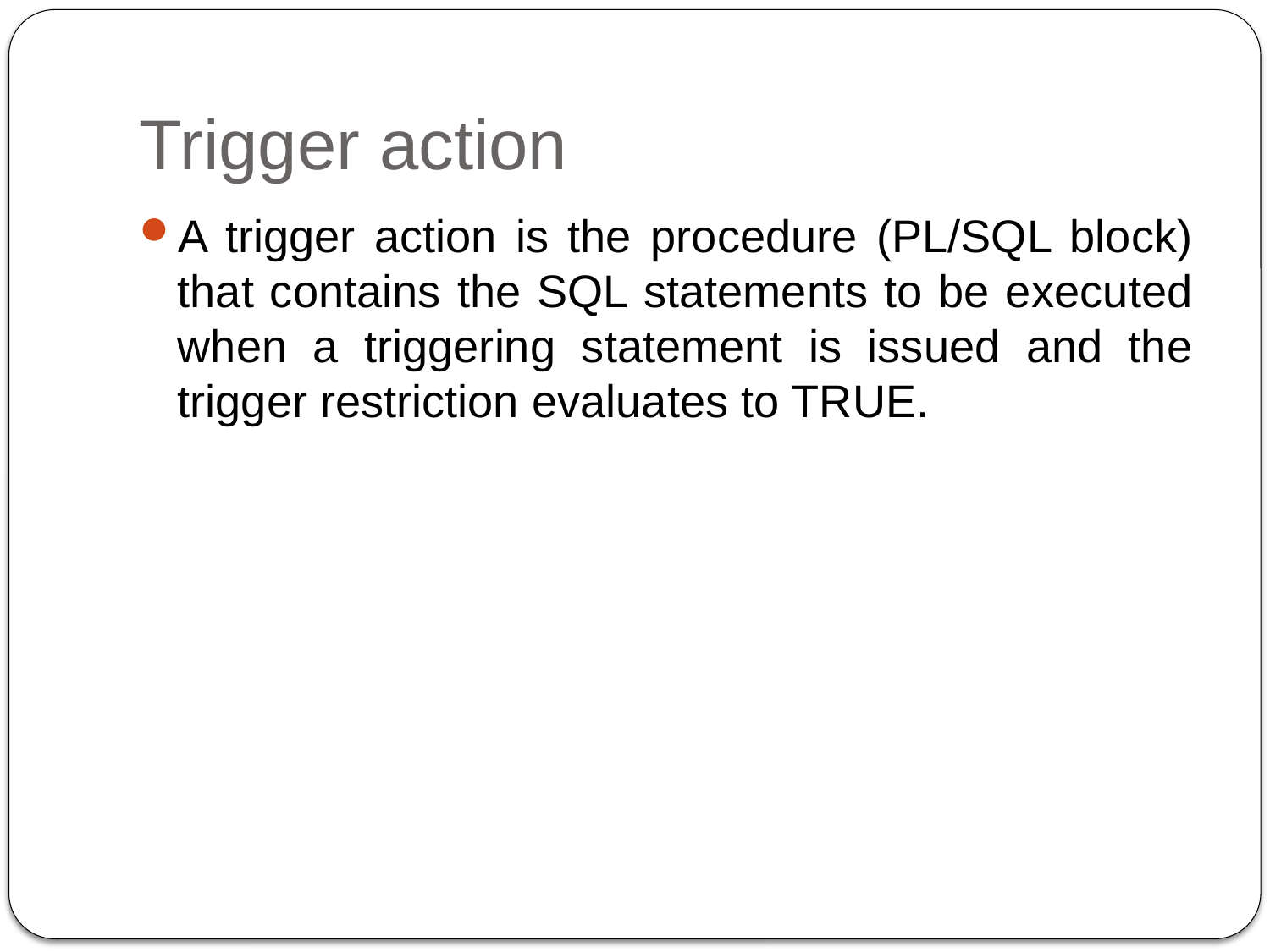

# Trigger action
A trigger action is the procedure (PL/SQL block) that contains the SQL statements to be executed when a triggering statement is issued and the trigger restriction evaluates to TRUE.